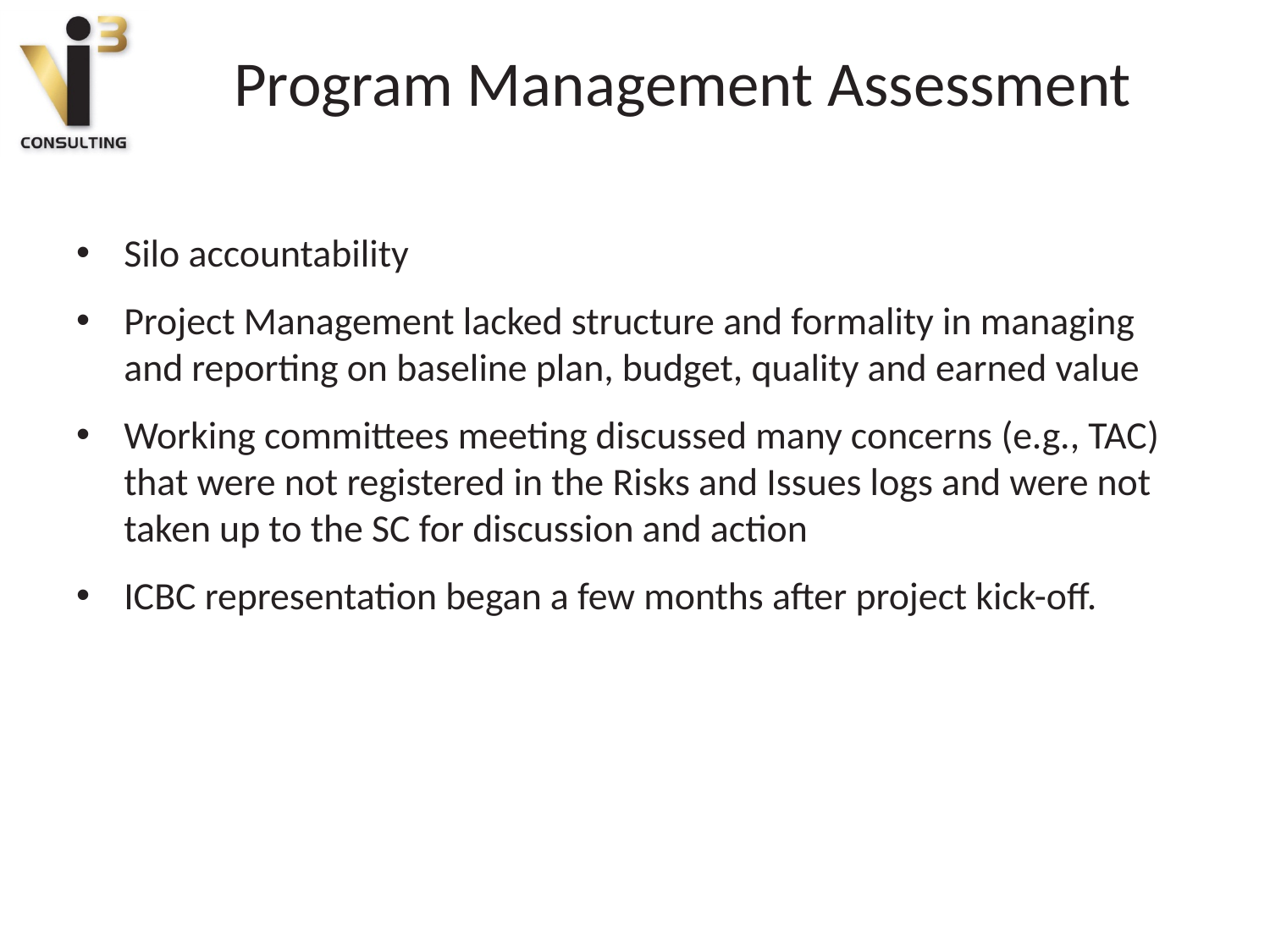

# Program Management Assessment

Silo accountability
Project Management lacked structure and formality in managing and reporting on baseline plan, budget, quality and earned value
Working committees meeting discussed many concerns (e.g., TAC) that were not registered in the Risks and Issues logs and were not taken up to the SC for discussion and action
ICBC representation began a few months after project kick-off.